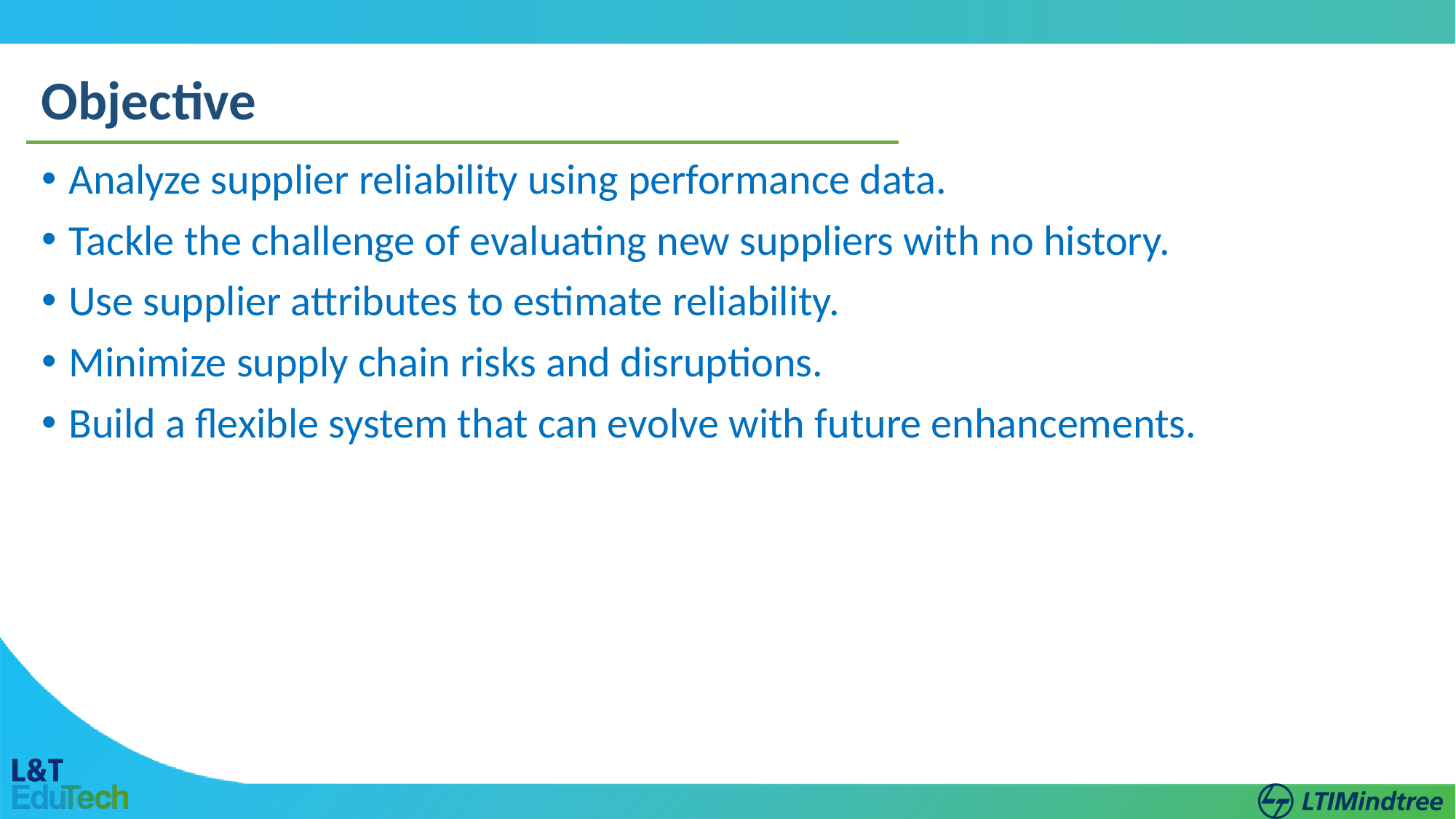

Objective
Analyze supplier reliability using performance data.
Tackle the challenge of evaluating new suppliers with no history.
Use supplier attributes to estimate reliability.
Minimize supply chain risks and disruptions.
Build a flexible system that can evolve with future enhancements.